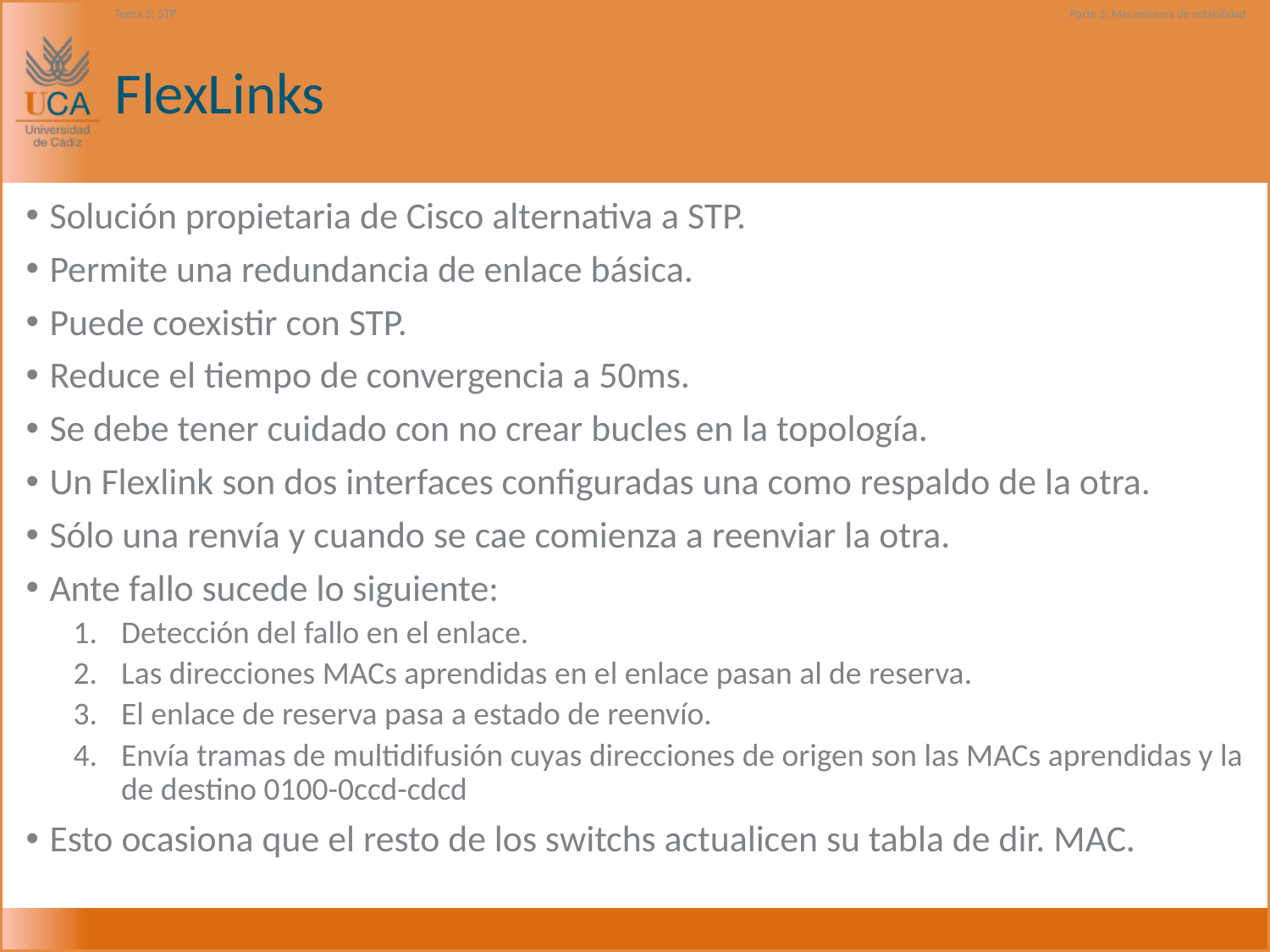

Tema 5: STP
Parte 3: Mecanismos de estabilidad
# FlexLinks
Solución propietaria de Cisco alternativa a STP.
Permite una redundancia de enlace básica.
Puede coexistir con STP.
Reduce el tiempo de convergencia a 50ms.
Se debe tener cuidado con no crear bucles en la topología.
Un Flexlink son dos interfaces configuradas una como respaldo de la otra.
Sólo una renvía y cuando se cae comienza a reenviar la otra.
Ante fallo sucede lo siguiente:
Detección del fallo en el enlace.
Las direcciones MACs aprendidas en el enlace pasan al de reserva.
El enlace de reserva pasa a estado de reenvío.
Envía tramas de multidifusión cuyas direcciones de origen son las MACs aprendidas y la de destino 0100-0ccd-cdcd
Esto ocasiona que el resto de los switchs actualicen su tabla de dir. MAC.